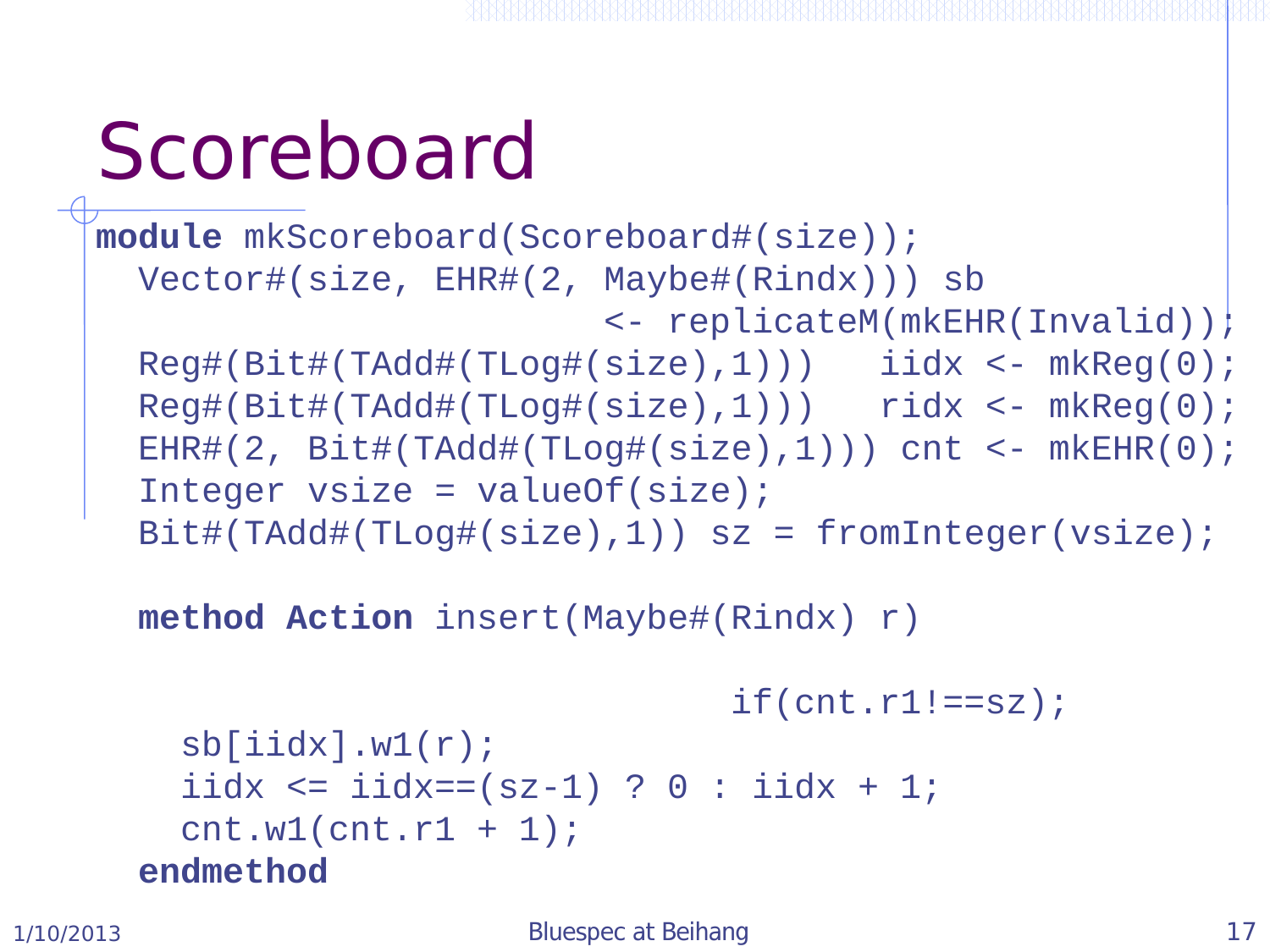

Scoreboard

module mkScoreboard(Scoreboard#(size));
  Vector#(size, EHR#(2, Maybe#(Rindx))) sb
                        <- replicateM(mkEHR(Invalid));
  Reg#(Bit#(TAdd#(TLog#(size),1)))   iidx <- mkReg(0);
  Reg#(Bit#(TAdd#(TLog#(size),1)))   ridx <- mkReg(0);
  EHR#(2, Bit#(TAdd#(TLog#(size),1))) cnt <- mkEHR(0);
  Integer vsize = valueOf(size);
  Bit#(TAdd#(TLog#(size),1)) sz = fromInteger(vsize);

  method Action insert(Maybe#(Rindx) r)
					if(cnt.r1!==sz);
    sb[iidx].w1(r);
    iidx <= iidx==(sz-1) ? 0 : iidx + 1;
    cnt.w1(cnt.r1 + 1);
  endmethod
1/10/2013
Bluespec at Beihang
17